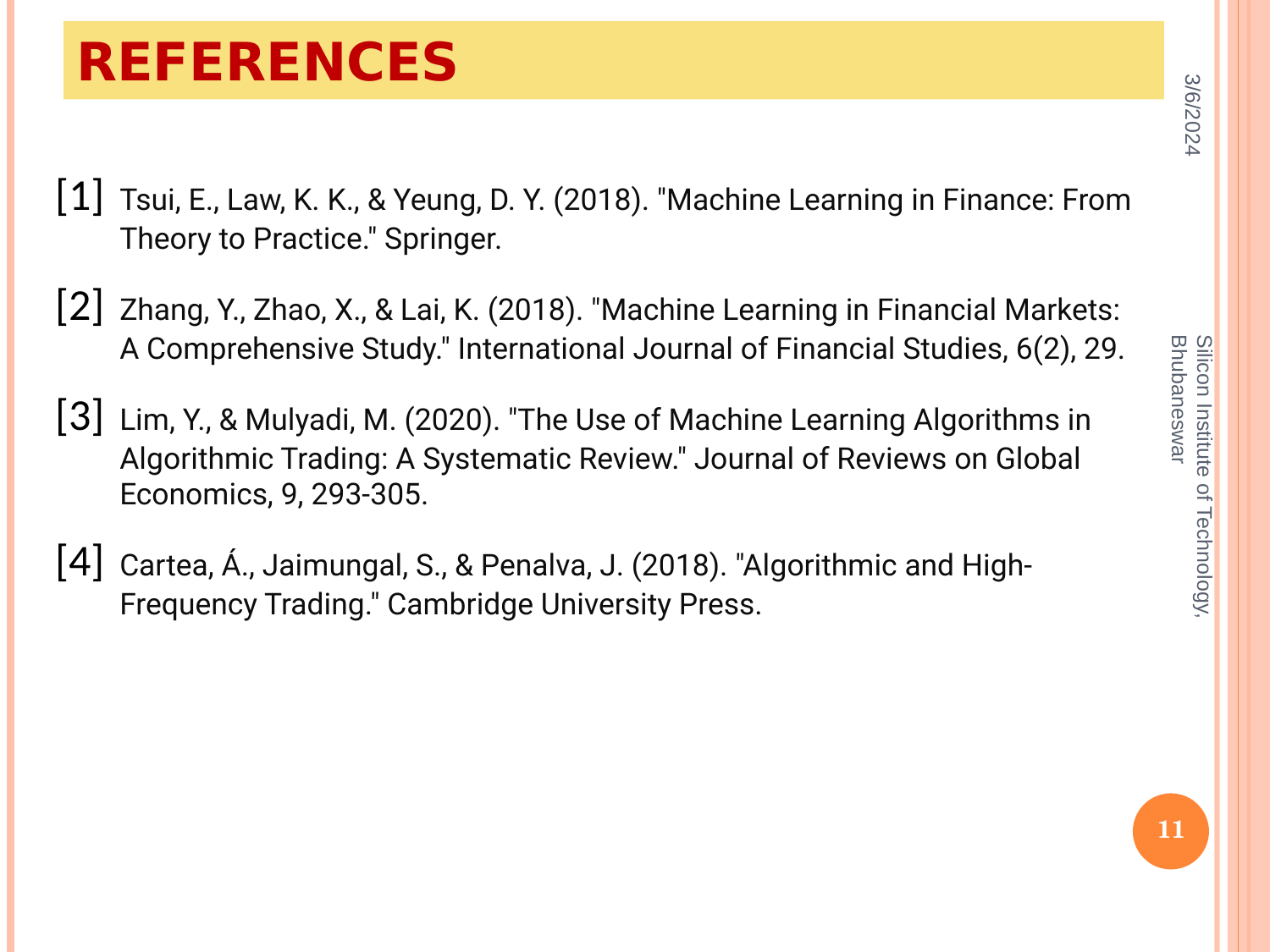

References
3/6/2024
[1]	Tsui, E., Law, K. K., & Yeung, D. Y. (2018). "Machine Learning in Finance: From Theory to Practice." Springer.
[2]	Zhang, Y., Zhao, X., & Lai, K. (2018). "Machine Learning in Financial Markets: A Comprehensive Study." International Journal of Financial Studies, 6(2), 29.
[3]	Lim, Y., & Mulyadi, M. (2020). "The Use of Machine Learning Algorithms in Algorithmic Trading: A Systematic Review." Journal of Reviews on Global Economics, 9, 293-305.
[4]	Cartea, Á., Jaimungal, S., & Penalva, J. (2018). "Algorithmic and High-Frequency Trading." Cambridge University Press.
Silicon Institute of Technology, Bhubaneswar
11